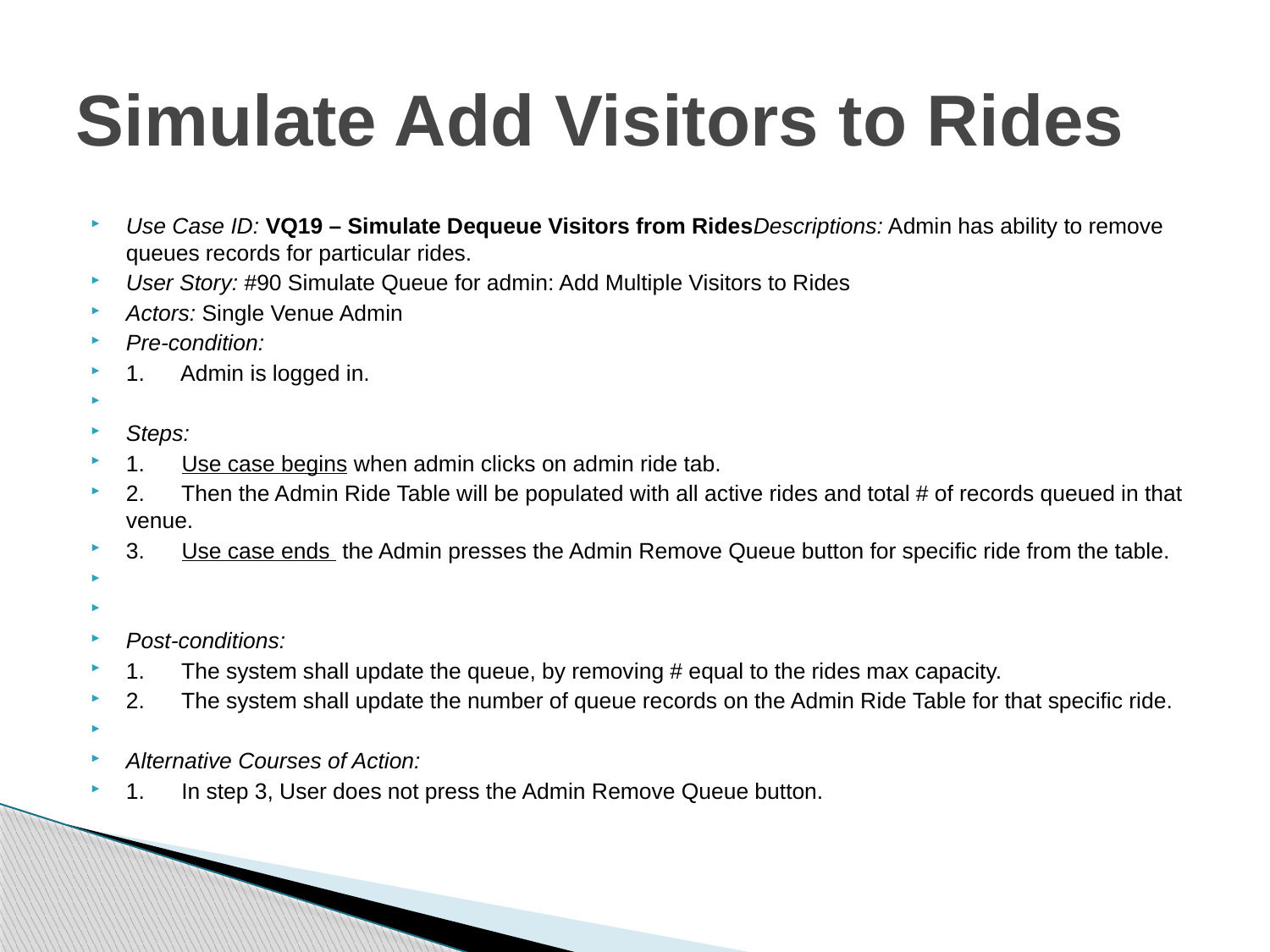

# Simulate Add Visitors to Rides
Use Case ID: VQ19 – Simulate Dequeue Visitors from RidesDescriptions: Admin has ability to remove queues records for particular rides.
User Story: #90 Simulate Queue for admin: Add Multiple Visitors to Rides
Actors: Single Venue Admin
Pre-condition:
1.      Admin is logged in.

Steps:
1.      Use case begins when admin clicks on admin ride tab.
2.      Then the Admin Ride Table will be populated with all active rides and total # of records queued in that venue.
3.      Use case ends  the Admin presses the Admin Remove Queue button for specific ride from the table.

Post-conditions:
1.      The system shall update the queue, by removing # equal to the rides max capacity.
2.      The system shall update the number of queue records on the Admin Ride Table for that specific ride.

Alternative Courses of Action:
1.      In step 3, User does not press the Admin Remove Queue button.